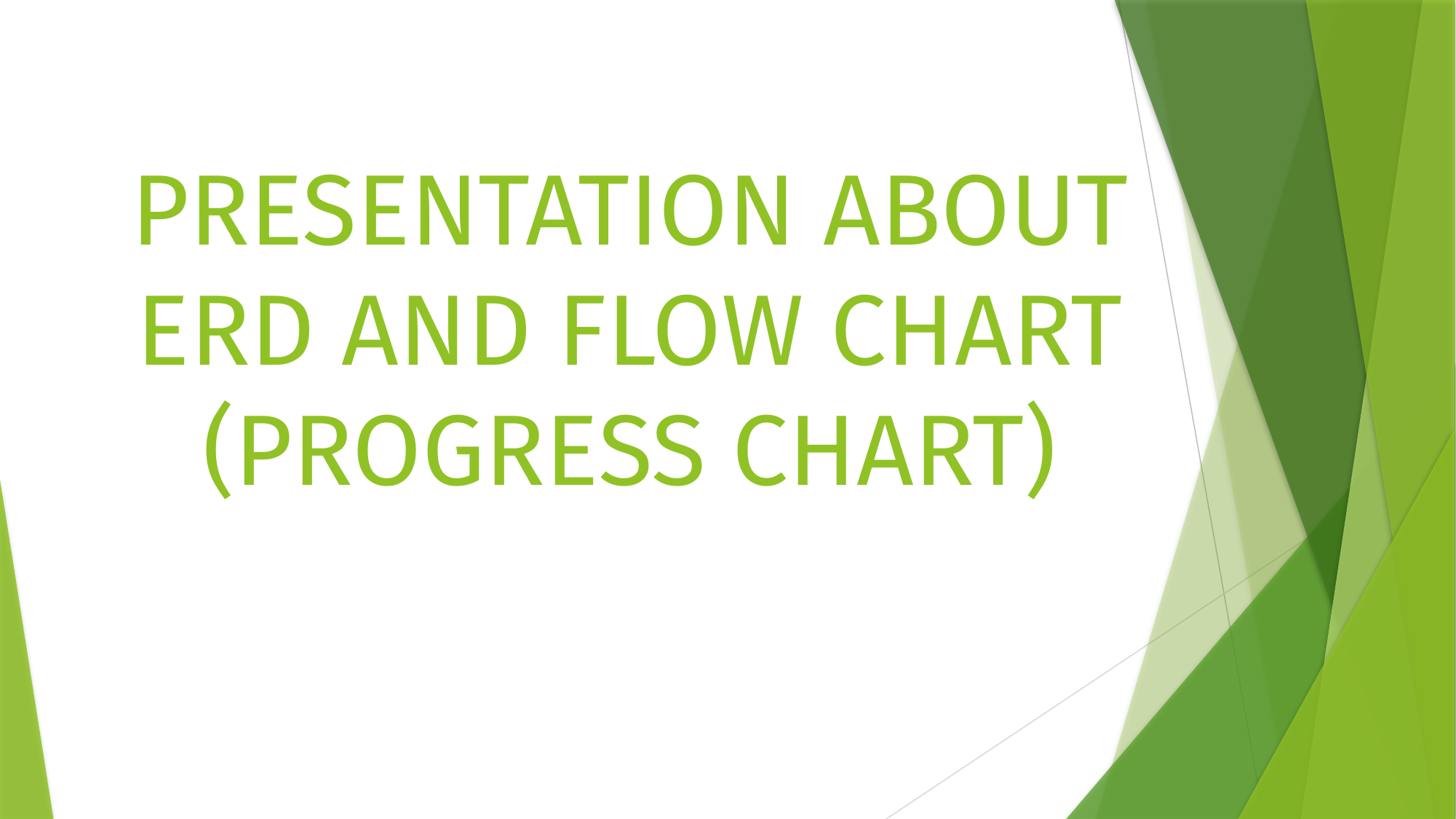

# PRESENTATION ABOUT ERD AND FLOW CHART (PROGRESS CHART)